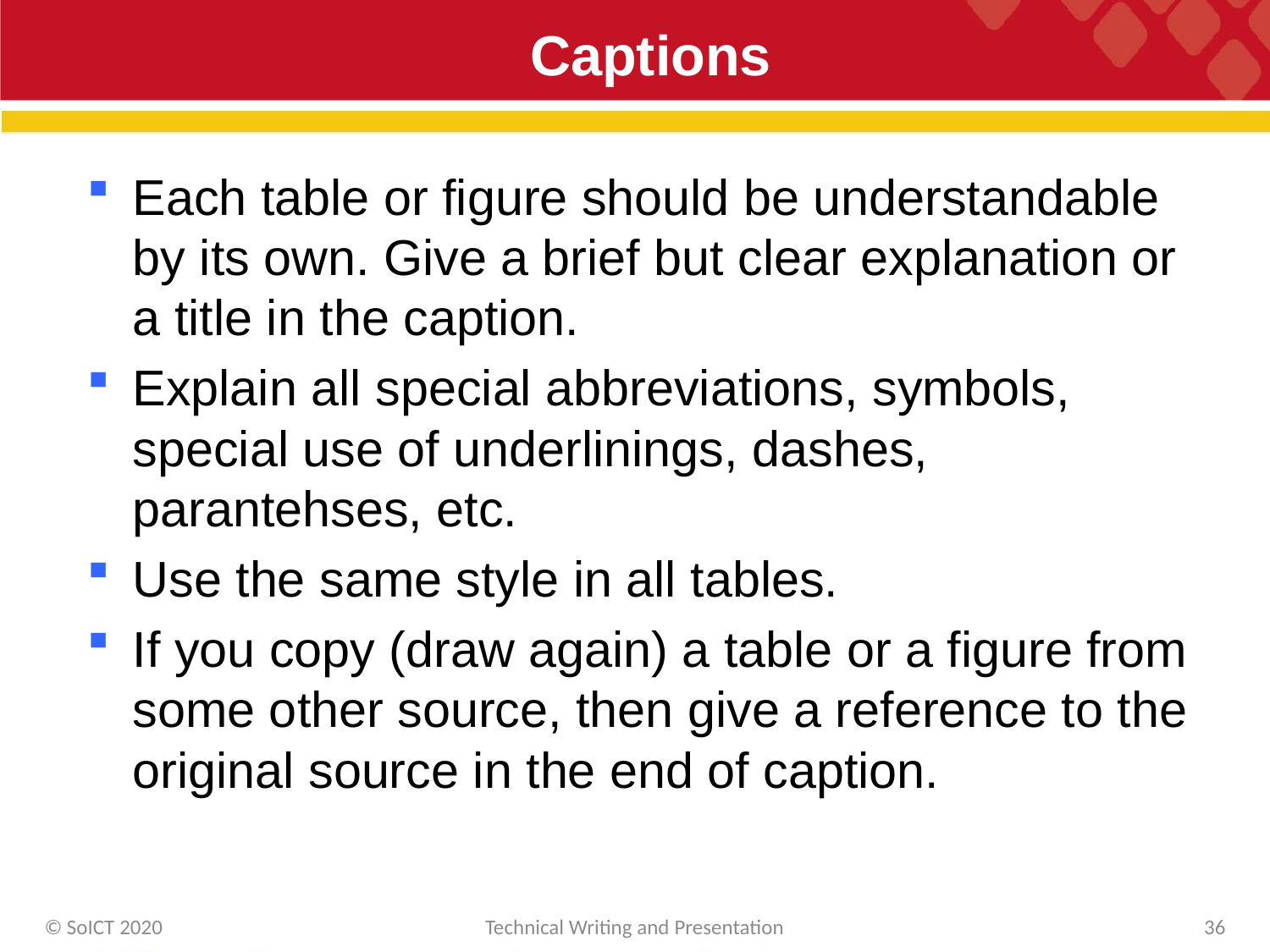

# Captions
Each table or figure should be understandable by its own. Give a brief but clear explanation or a title in the caption.
Explain all special abbreviations, symbols, special use of underlinings, dashes, parantehses, etc.
Use the same style in all tables.
If you copy (draw again) a table or a figure from some other source, then give a reference to the original source in the end of caption.
© SoICT 2020
Technical Writing and Presentation
36